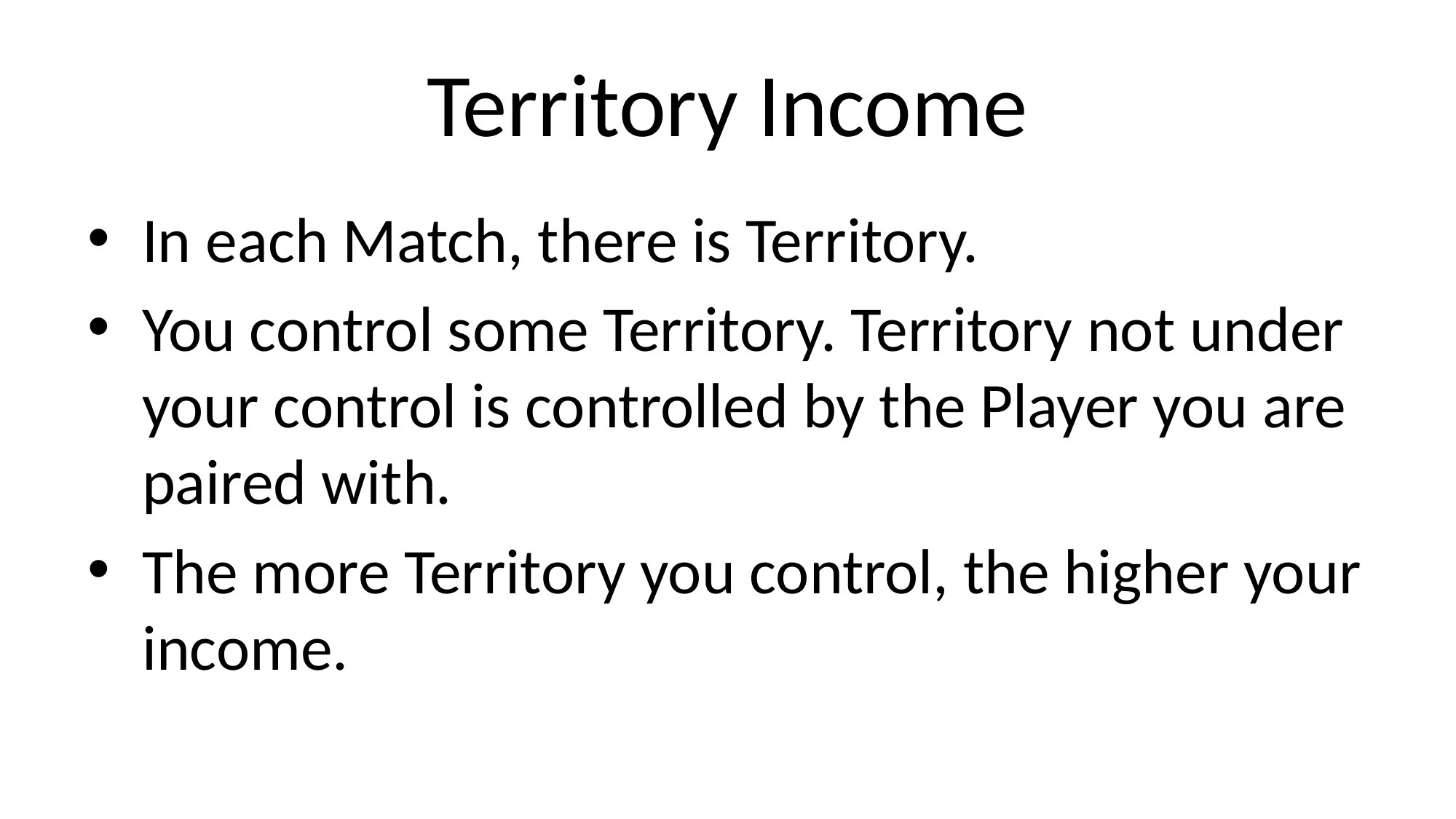

# Territory Income
In each Match, there is Territory.
You control some Territory. Territory not under your control is controlled by the Player you are paired with.
The more Territory you control, the higher your income.